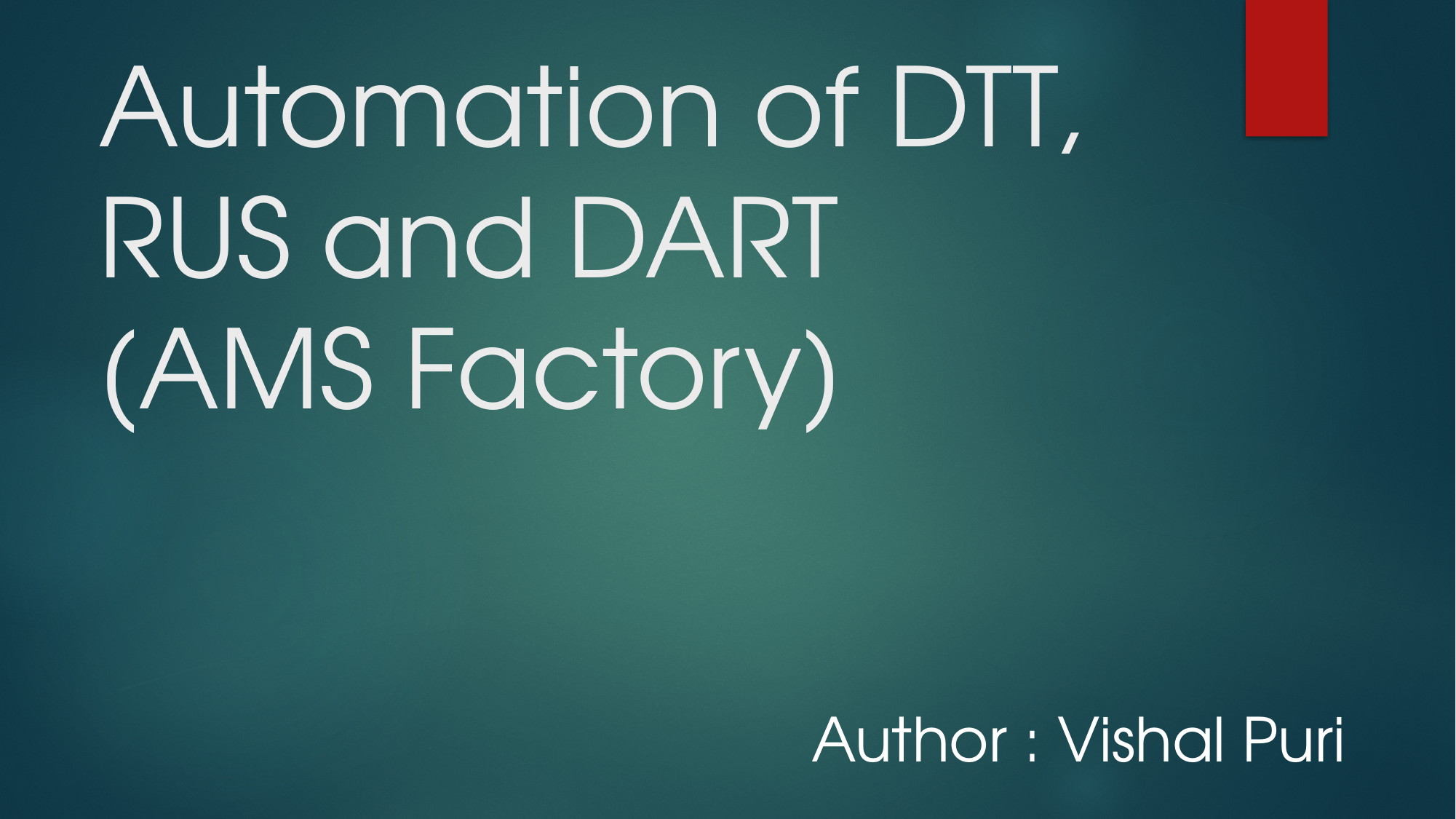

# Automation of DTT, RUS and DART (AMS Factory)
Author : Vishal Puri